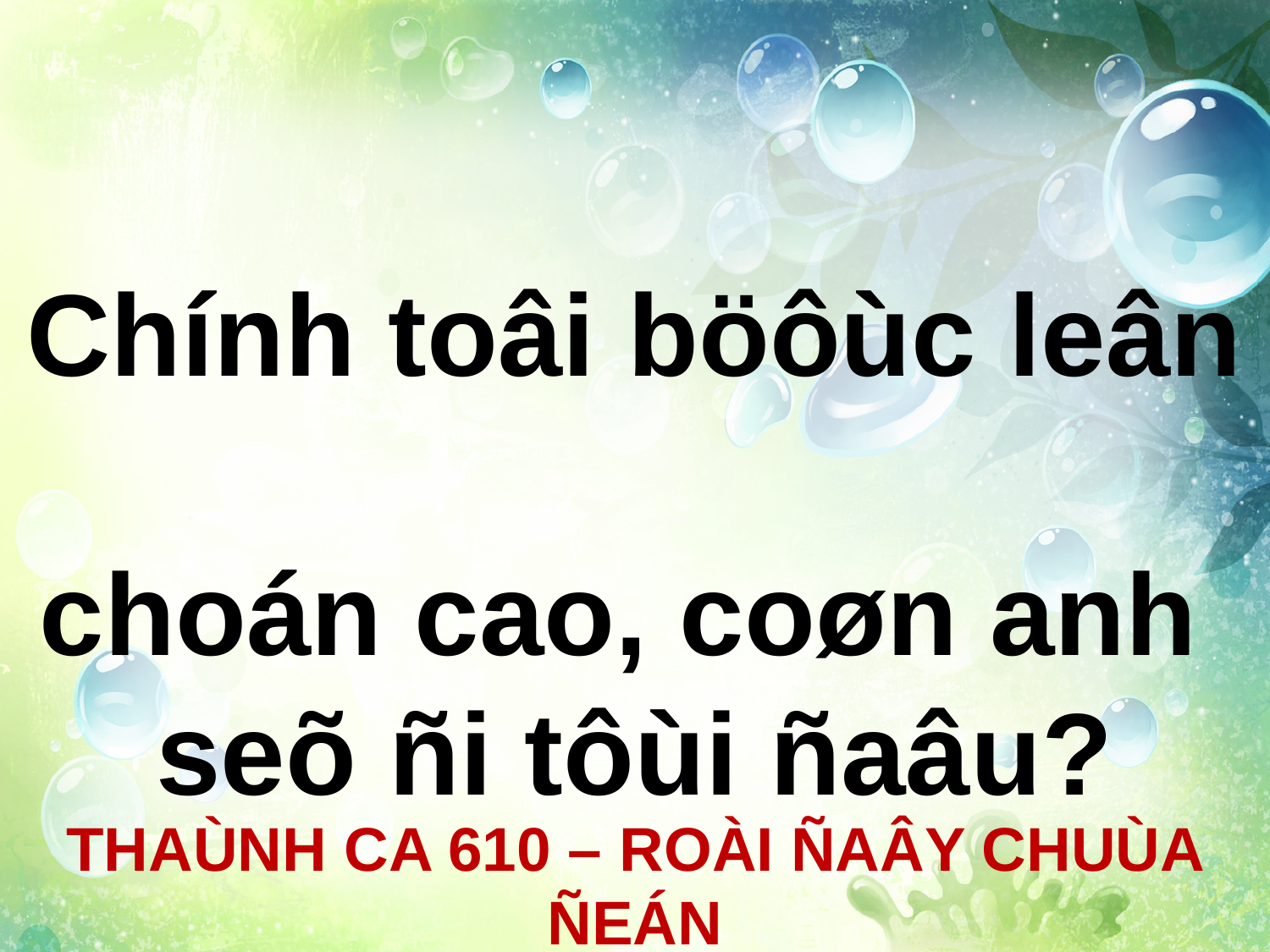

Chính toâi böôùc leân
choán cao, coøn anh
seõ ñi tôùi ñaâu?
THAÙNH CA 610 – ROÀI ÑAÂY CHUÙA ÑEÁN